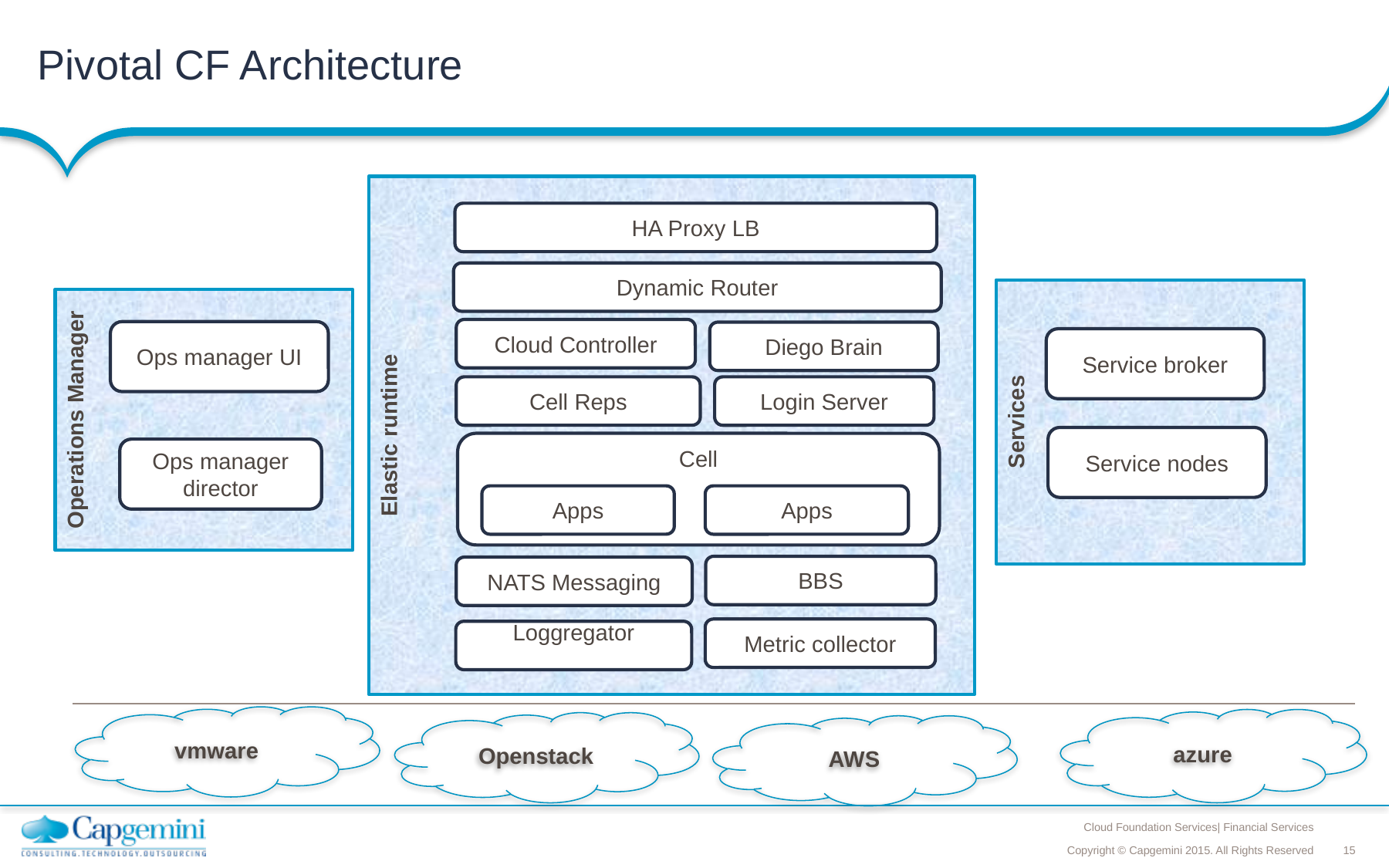

# Pivotal CF Architecture
Elastic runtime
HA Proxy LB
Dynamic Router
Services
Operations Manager
Cloud Controller
Ops manager UI
Diego Brain
Service broker
Cell Reps
Login Server
Service nodes
Cell
Ops manager director
Apps
Apps
BBS
NATS Messaging
Metric collector
Loggregator
vmware
azure
Openstack
AWS